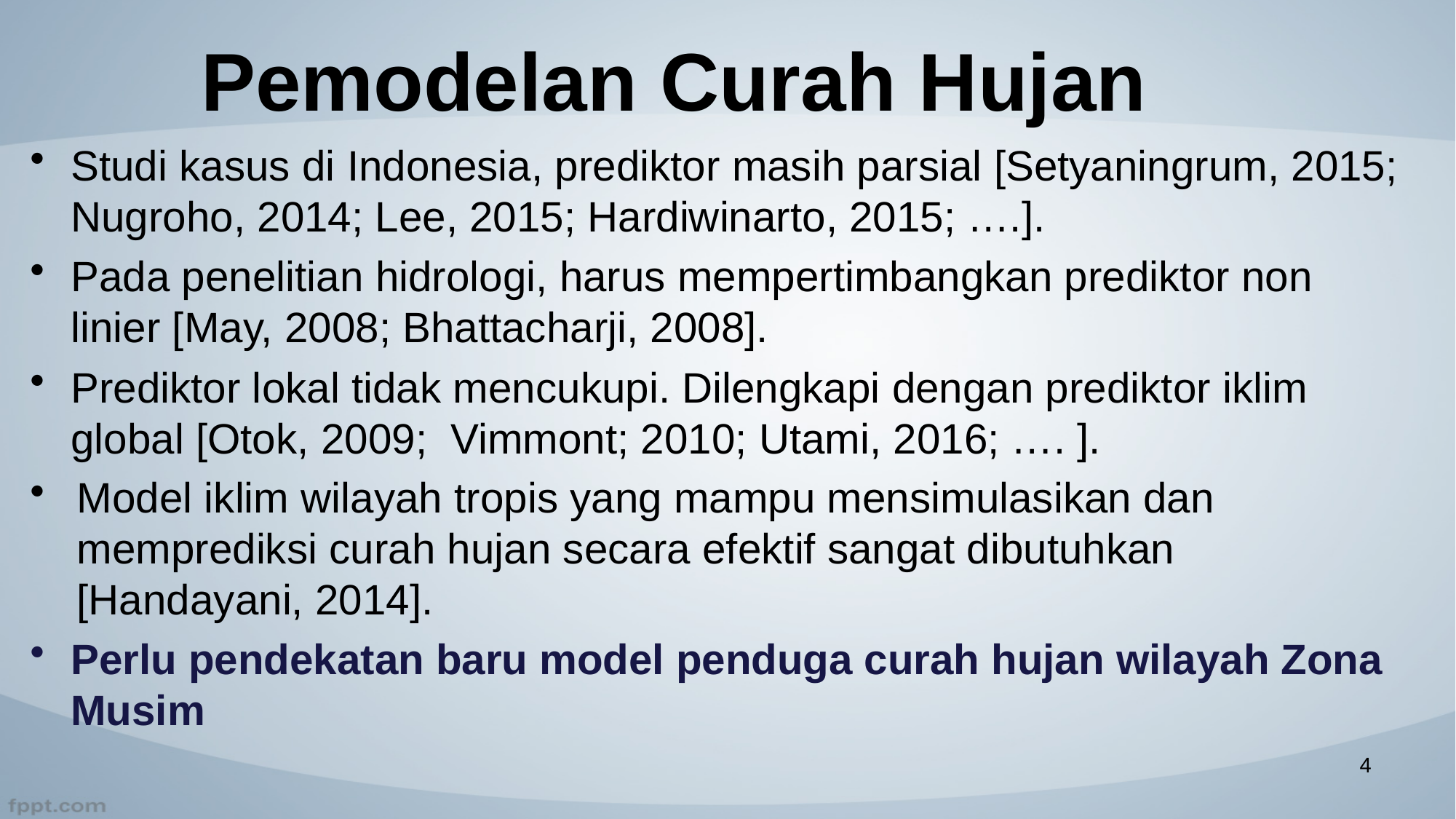

# Pemodelan Curah Hujan
Studi kasus di Indonesia, prediktor masih parsial [Setyaningrum, 2015; Nugroho, 2014; Lee, 2015; Hardiwinarto, 2015; ….].
Pada penelitian hidrologi, harus mempertimbangkan prediktor non linier [May, 2008; Bhattacharji, 2008].
Prediktor lokal tidak mencukupi. Dilengkapi dengan prediktor iklim global [Otok, 2009;  Vimmont; 2010; Utami, 2016; …. ].
Model iklim wilayah tropis yang mampu mensimulasikan dan memprediksi curah hujan secara efektif sangat dibutuhkan [Handayani, 2014].
Perlu pendekatan baru model penduga curah hujan wilayah Zona Musim

4